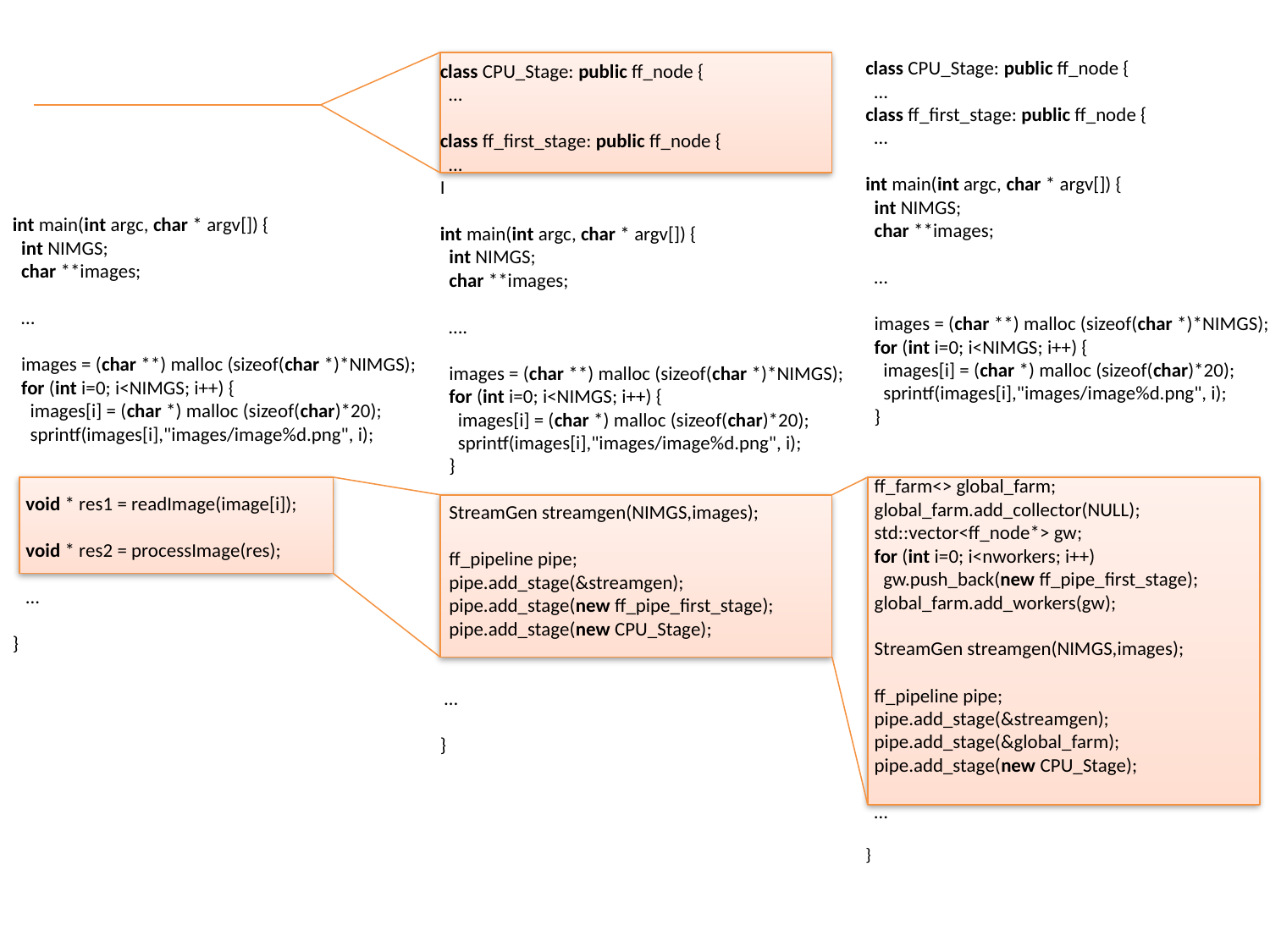

class CPU_Stage: public ff_node {
  …
class ff_first_stage: public ff_node {
  …

int main(int argc, char * argv[]) {
  int NIMGS;
  char **images;

  …

  images = (char **) malloc (sizeof(char *)*NIMGS);
  for (int i=0; i<NIMGS; i++) {
    images[i] = (char *) malloc (sizeof(char)*20);
    sprintf(images[i],"images/image%d.png", i);
  }

  ff_farm<> global_farm;
  global_farm.add_collector(NULL);
  std::vector<ff_node*> gw;
  for (int i=0; i<nworkers; i++)
    gw.push_back(new ff_pipe_first_stage);
  global_farm.add_workers(gw);

  StreamGen streamgen(NIMGS,images);

  ff_pipeline pipe;
  pipe.add_stage(&streamgen);
  pipe.add_stage(&global_farm);
  pipe.add_stage(new CPU_Stage);

  …

}

class CPU_Stage: public ff_node {
  …

class ff_first_stage: public ff_node {
  …
I

int main(int argc, char * argv[]) {
  int NIMGS;
  char **images;

  ….

  images = (char **) malloc (sizeof(char *)*NIMGS);
  for (int i=0; i<NIMGS; i++) {
    images[i] = (char *) malloc (sizeof(char)*20);
    sprintf(images[i],"images/image%d.png", i);
  }

  StreamGen streamgen(NIMGS,images);

  ff_pipeline pipe;
  pipe.add_stage(&streamgen);
  pipe.add_stage(new ff_pipe_first_stage);
  pipe.add_stage(new CPU_Stage);

 …

}

int main(int argc, char * argv[]) {
  int NIMGS;
  char **images;

  …

  images = (char **) malloc (sizeof(char *)*NIMGS);
  for (int i=0; i<NIMGS; i++) {
    images[i] = (char *) malloc (sizeof(char)*20);
    sprintf(images[i],"images/image%d.png", i);

   void * res1 = readImage(image[i]);

   void * res2 = processImage(res);

   …

}